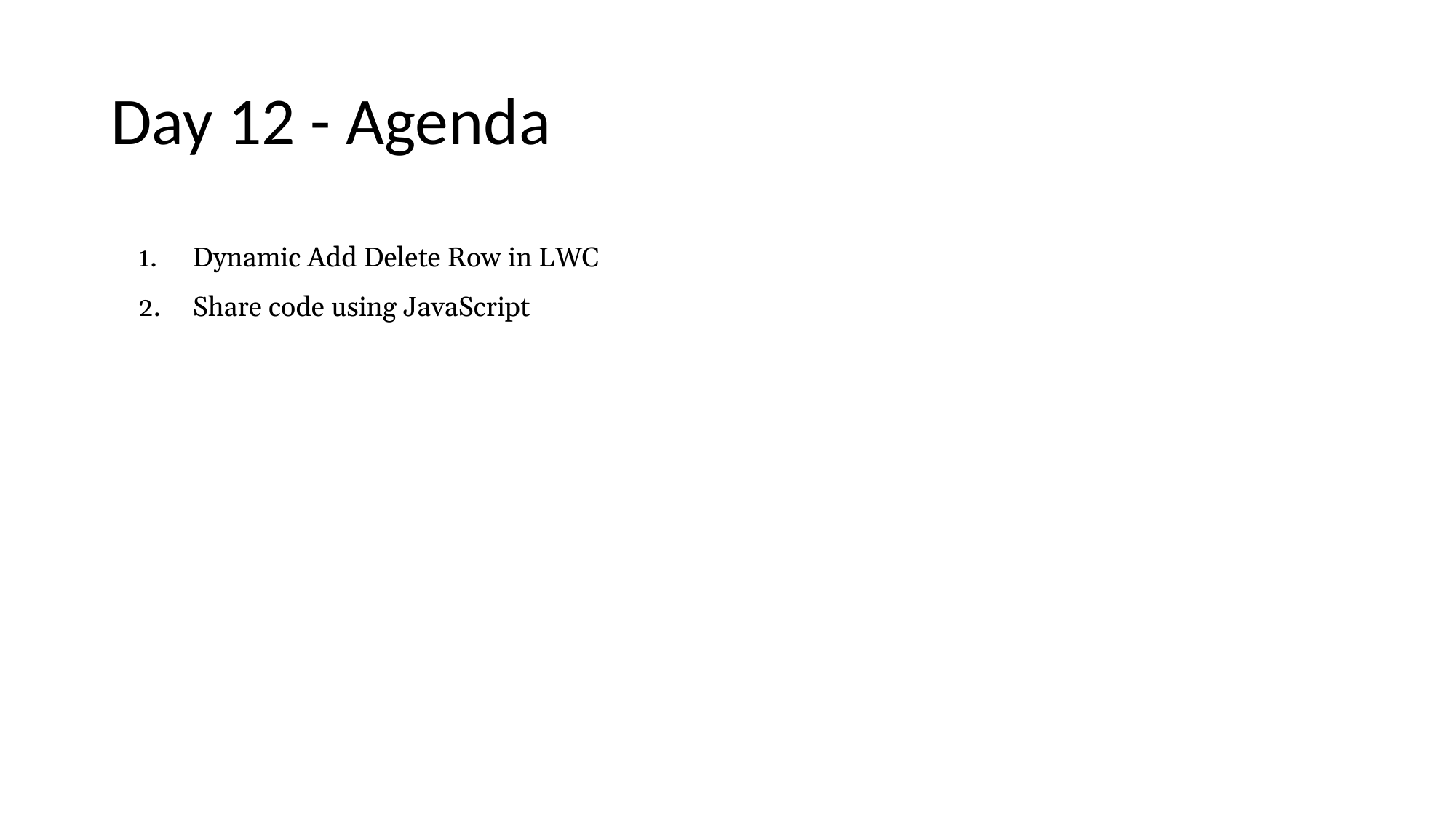

# Day 12 - Agenda
Dynamic Add Delete Row in LWC
Share code using JavaScript